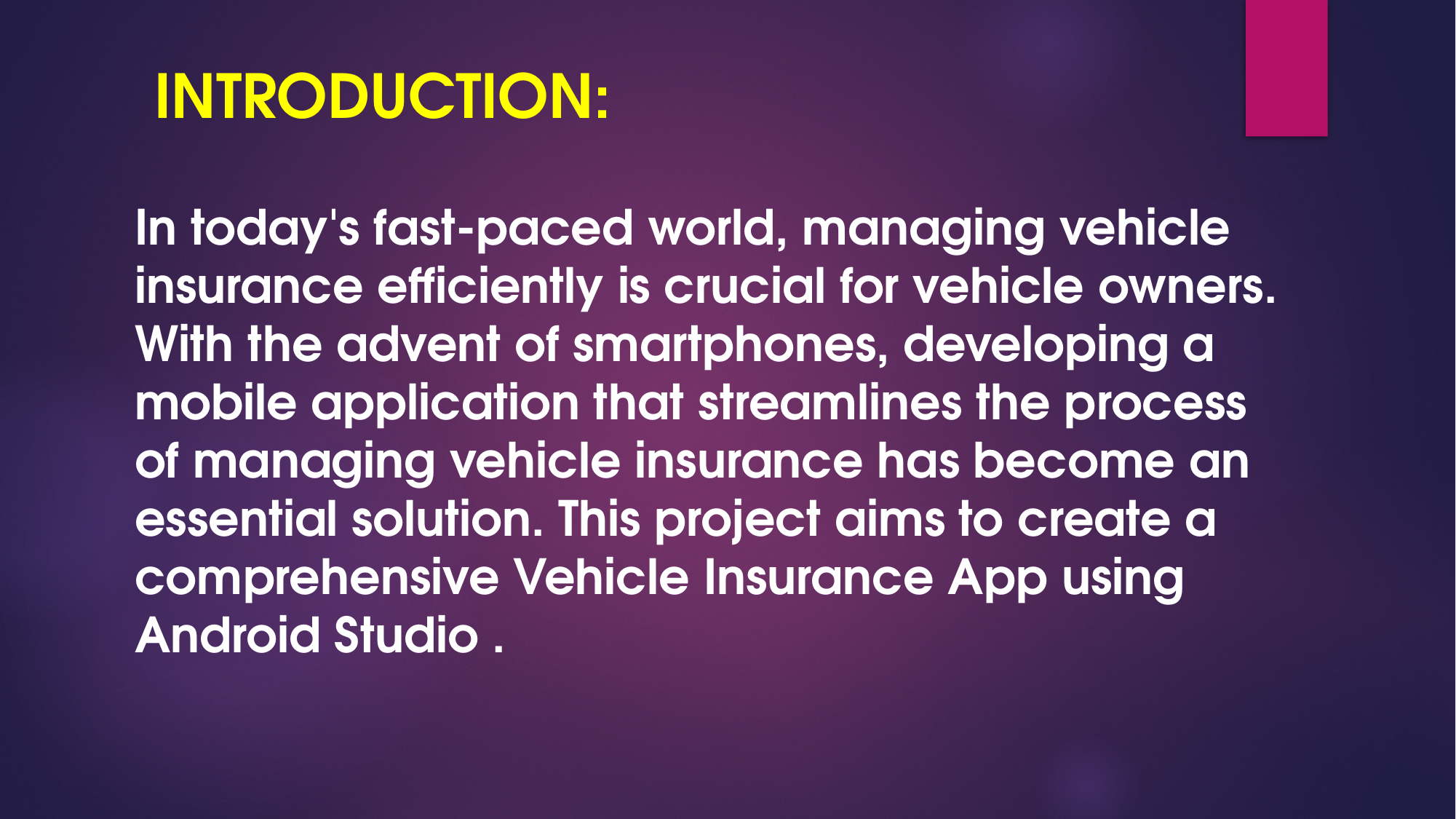

# INTRODUCTION:
In today's fast-paced world, managing vehicle insurance efficiently is crucial for vehicle owners. With the advent of smartphones, developing a mobile application that streamlines the process of managing vehicle insurance has become an essential solution. This project aims to create a comprehensive Vehicle Insurance App using Android Studio .